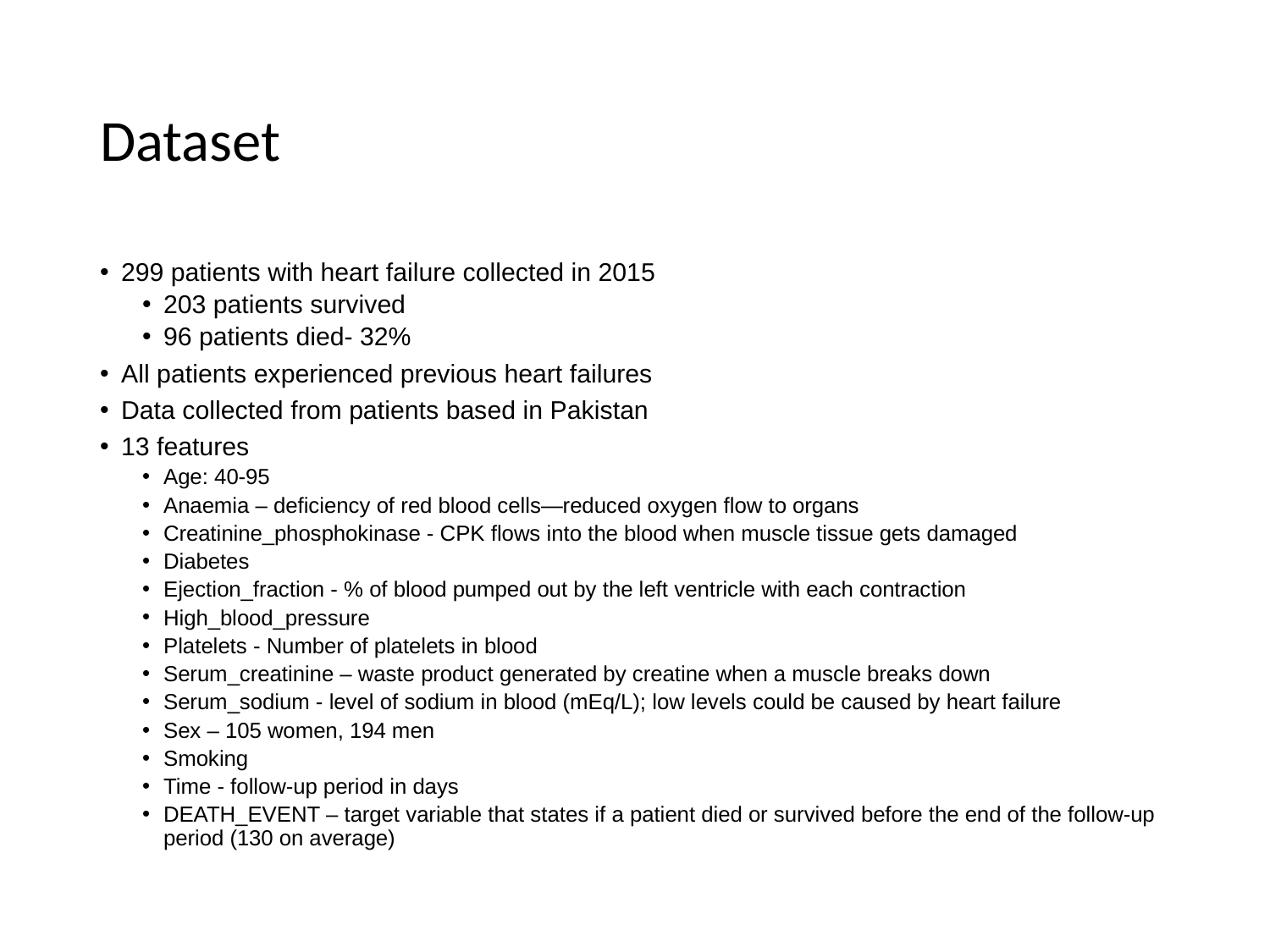

# Dataset
299 patients with heart failure collected in 2015
203 patients survived
96 patients died- 32%
All patients experienced previous heart failures
Data collected from patients based in Pakistan
13 features
Age: 40-95
Anaemia – deficiency of red blood cells—reduced oxygen flow to organs
Creatinine_phosphokinase - CPK flows into the blood when muscle tissue gets damaged
Diabetes
Ejection_fraction - % of blood pumped out by the left ventricle with each contraction
High_blood_pressure
Platelets - Number of platelets in blood
Serum_creatinine – waste product generated by creatine when a muscle breaks down
Serum_sodium - level of sodium in blood (mEq/L); low levels could be caused by heart failure
Sex – 105 women, 194 men
Smoking
Time - follow-up period in days
DEATH_EVENT – target variable that states if a patient died or survived before the end of the follow-up period (130 on average)